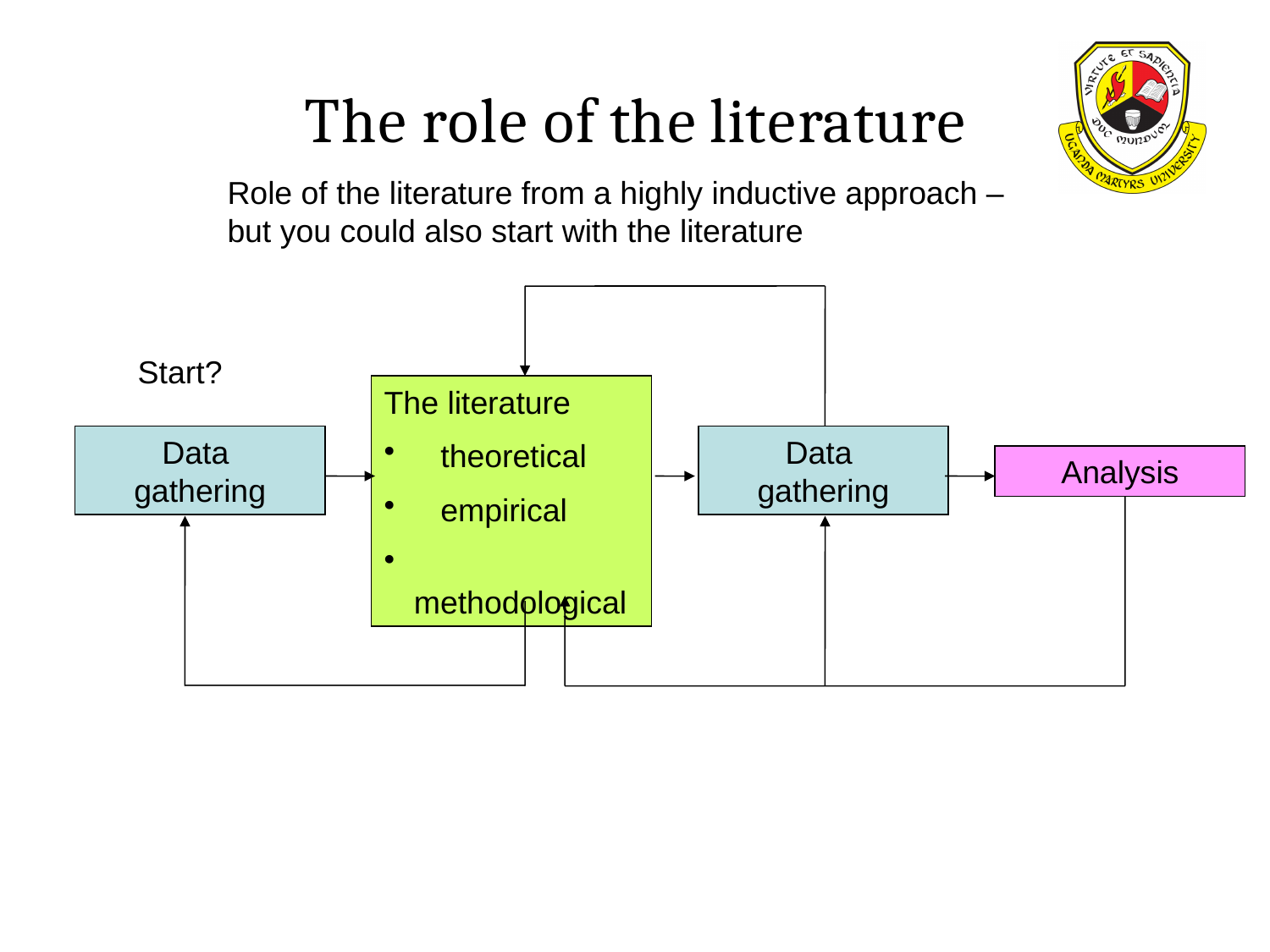

# The role of the literature
Role of the literature from a highly inductive approach – but you could also start with the literature

Start?
The literature
   theoretical
   empirical
   methodological
Data
gathering
Data
gathering
Analysis